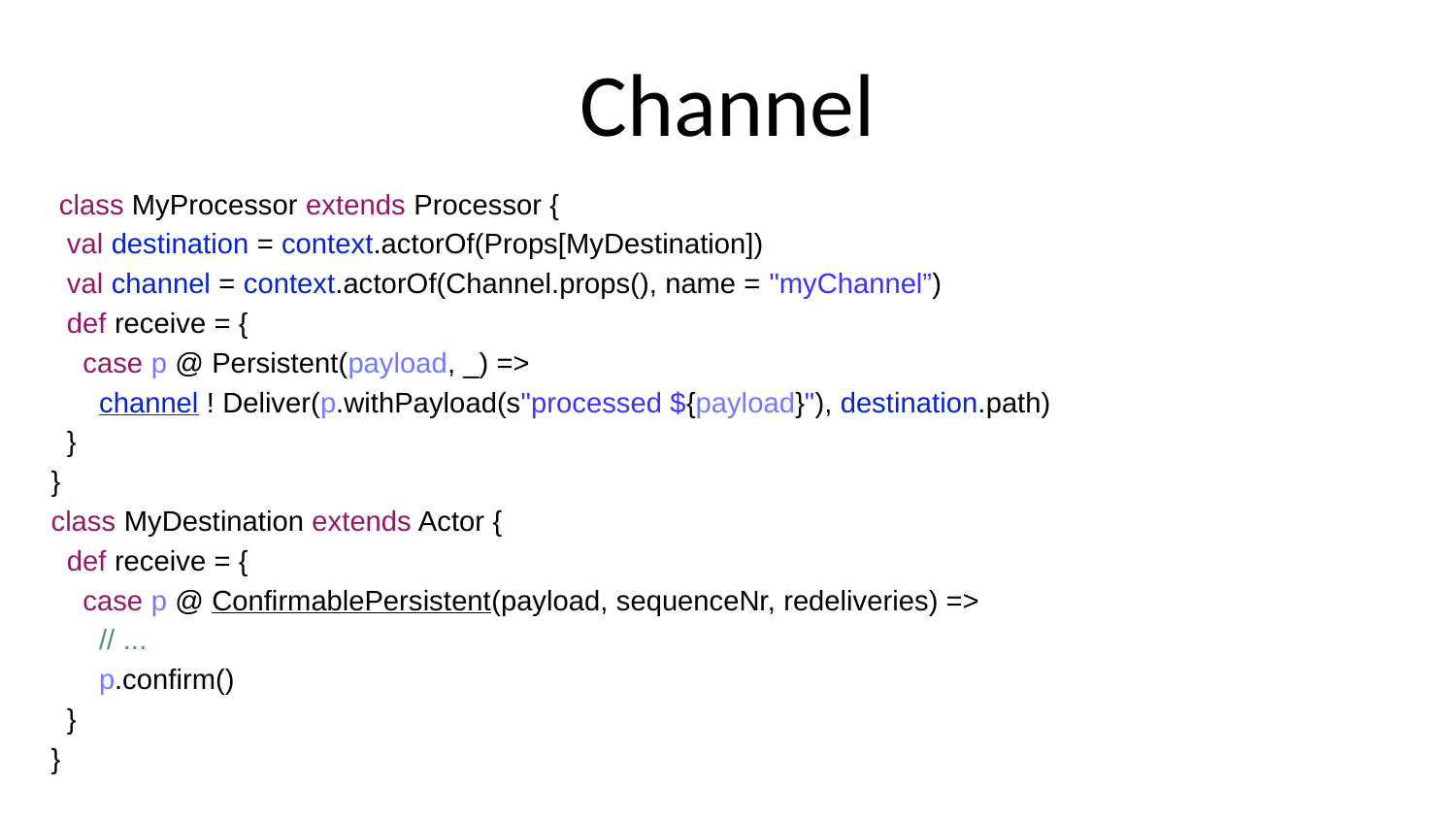

# Channel
 class MyProcessor extends Processor {
  val destination = context.actorOf(Props[MyDestination])
  val channel = context.actorOf(Channel.props(), name = "myChannel”)
  def receive = {
    case p @ Persistent(payload, _) =>
      channel ! Deliver(p.withPayload(s"processed ${payload}"), destination.path)
  }
}
class MyDestination extends Actor {
  def receive = {
    case p @ ConfirmablePersistent(payload, sequenceNr, redeliveries) =>
      // ...
      p.confirm()
  }
}